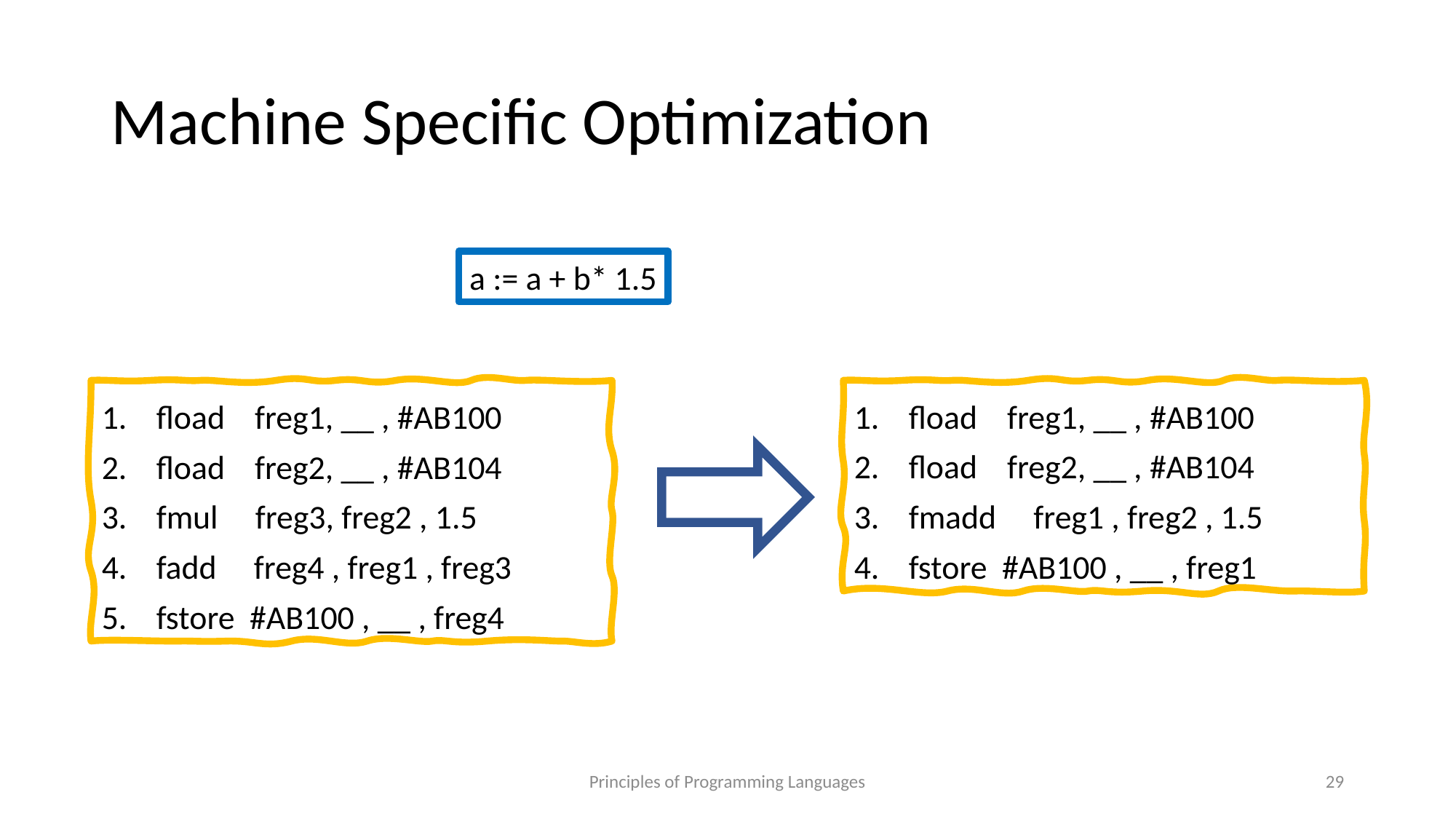

# Machine Specific Optimization
a := a + b* 1.5
fload    freg1, __ , #AB100
fload    freg2, __ , #AB104
fmadd     freg1 , freg2 , 1.5
fstore  #AB100 , __ , freg1
fload    freg1, __ , #AB100
fload    freg2, __ , #AB104
fmul     freg3, freg2 , 1.5
fadd     freg4 , freg1 , freg3
fstore  #AB100 , __ , freg4

Principles of Programming Languages
29